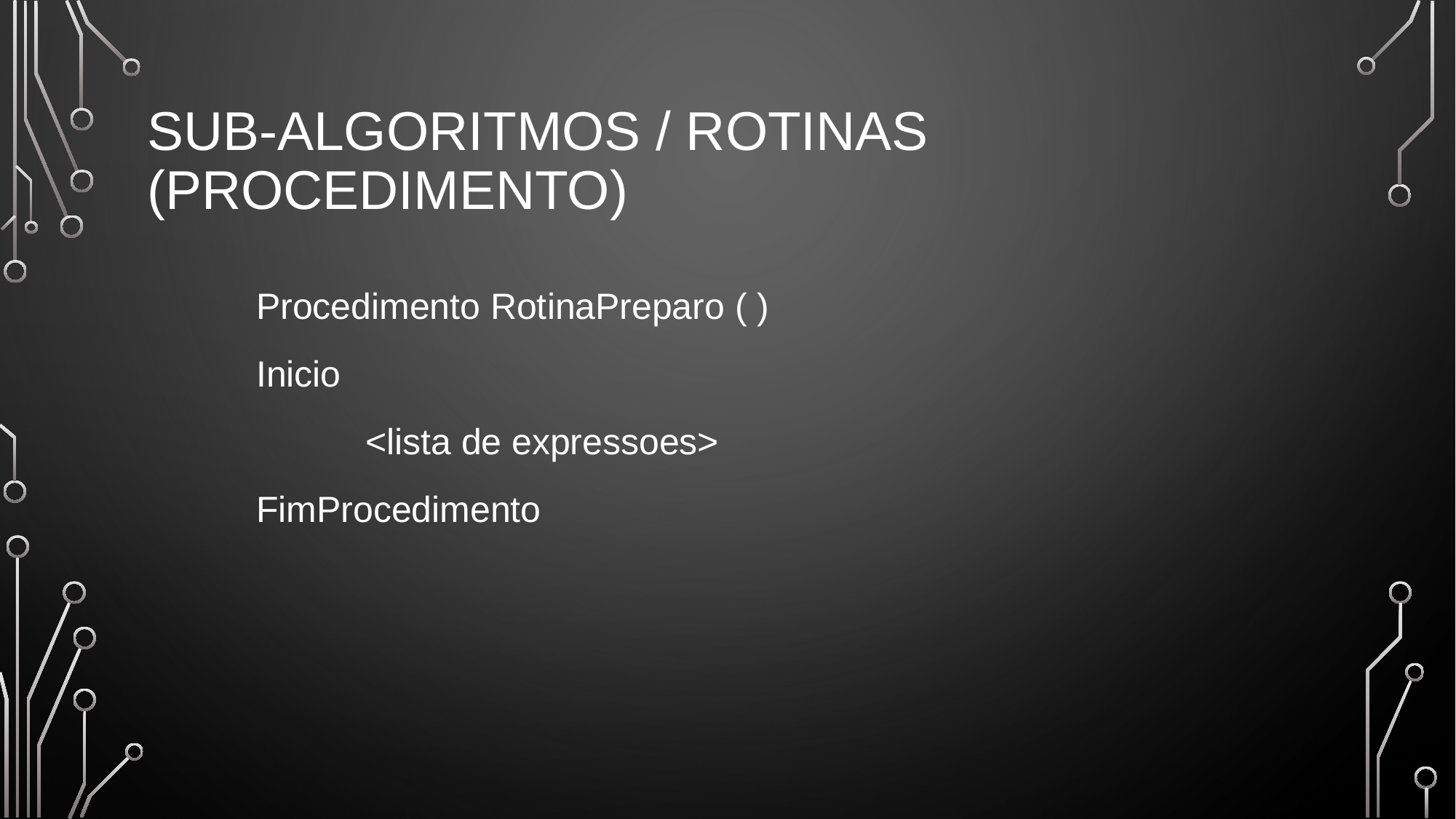

# Sub-algoritmos / rotinas (Procedimento)
	Procedimento RotinaPreparo ( )
	Inicio
		<lista de expressoes>
	FimProcedimento